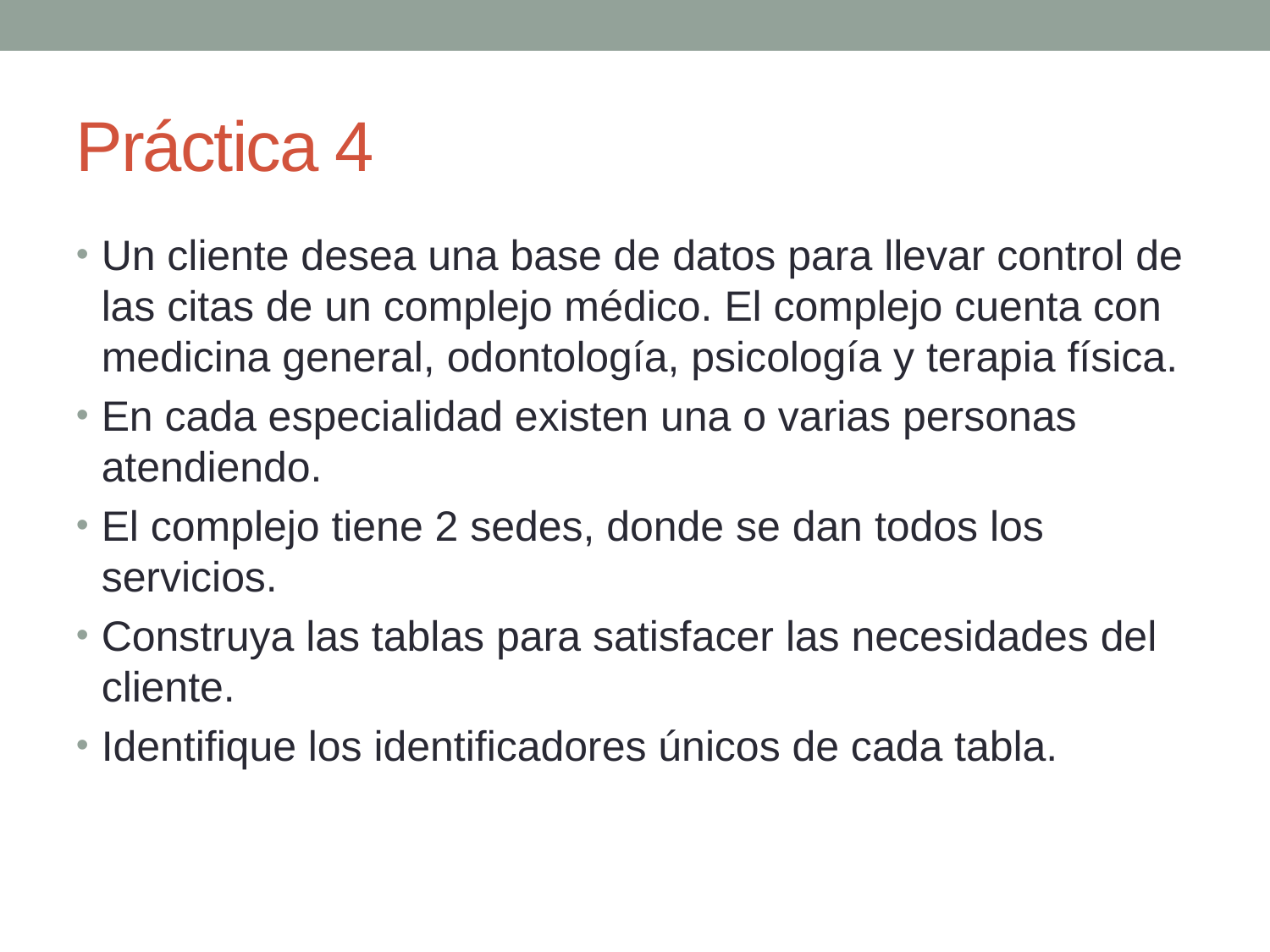

Práctica 4
Un cliente desea una base de datos para llevar control de las citas de un complejo médico. El complejo cuenta con medicina general, odontología, psicología y terapia física.
En cada especialidad existen una o varias personas atendiendo.
El complejo tiene 2 sedes, donde se dan todos los servicios.
Construya las tablas para satisfacer las necesidades del cliente.
Identifique los identificadores únicos de cada tabla.